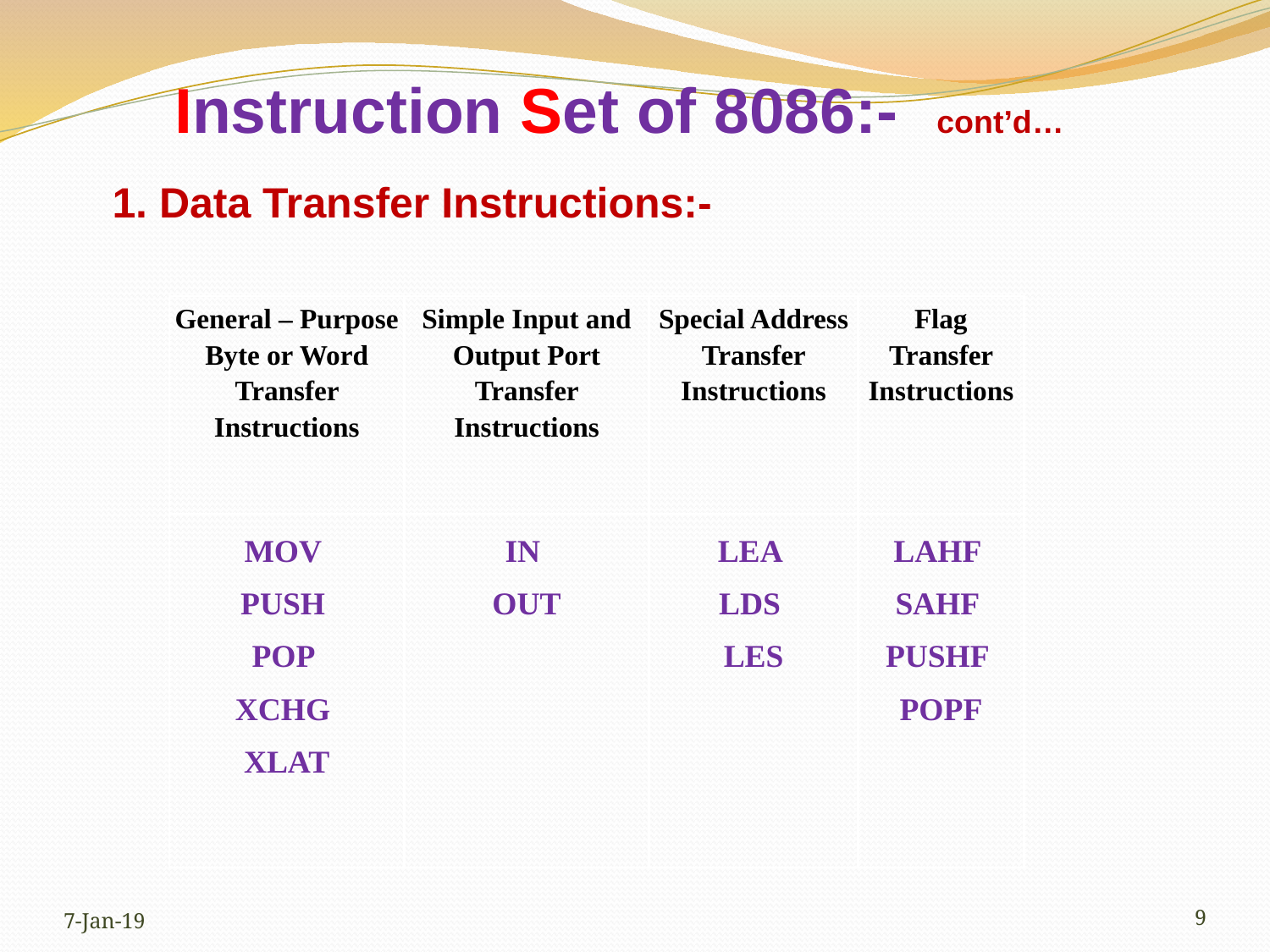

Instruction Set of 8086:-  	cont’d…
1. Data Transfer Instructions:-
| General – Purpose Byte or Word Transfer Instructions | Simple Input and Output Port Transfer Instructions | Special Address Transfer Instructions | Flag Transfer Instructions |
| --- | --- | --- | --- |
| MOV PUSH POP XCHG XLAT | IN OUT | LEA LDS LES | LAHF SAHF PUSHF POPF |
7-Jan-19
9